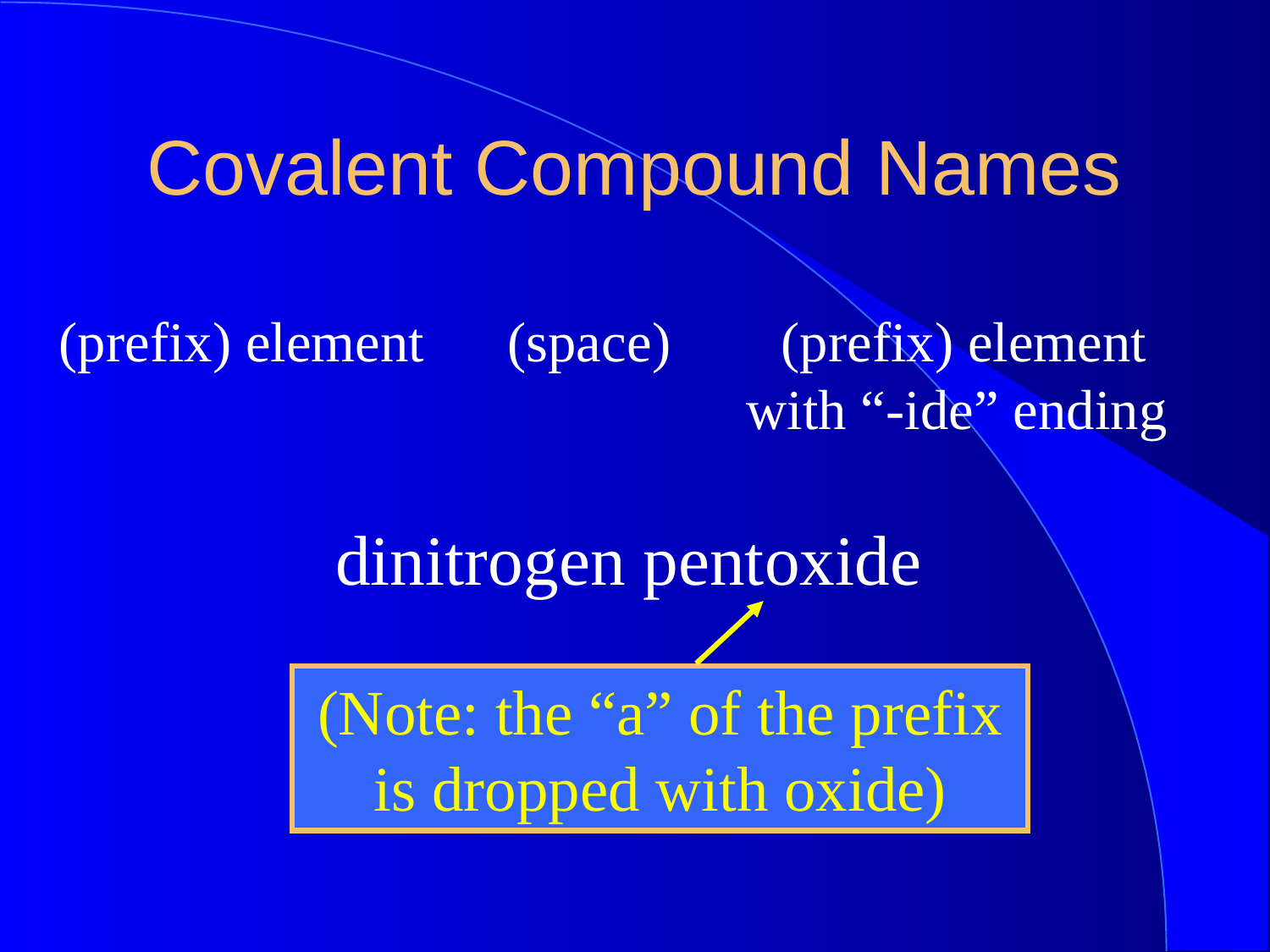

Covalent Compound Names
(prefix) element
(space)
(prefix) element with “-ide” ending
dinitrogen pentoxide

(Note: the “a” of the prefix is dropped with oxide)